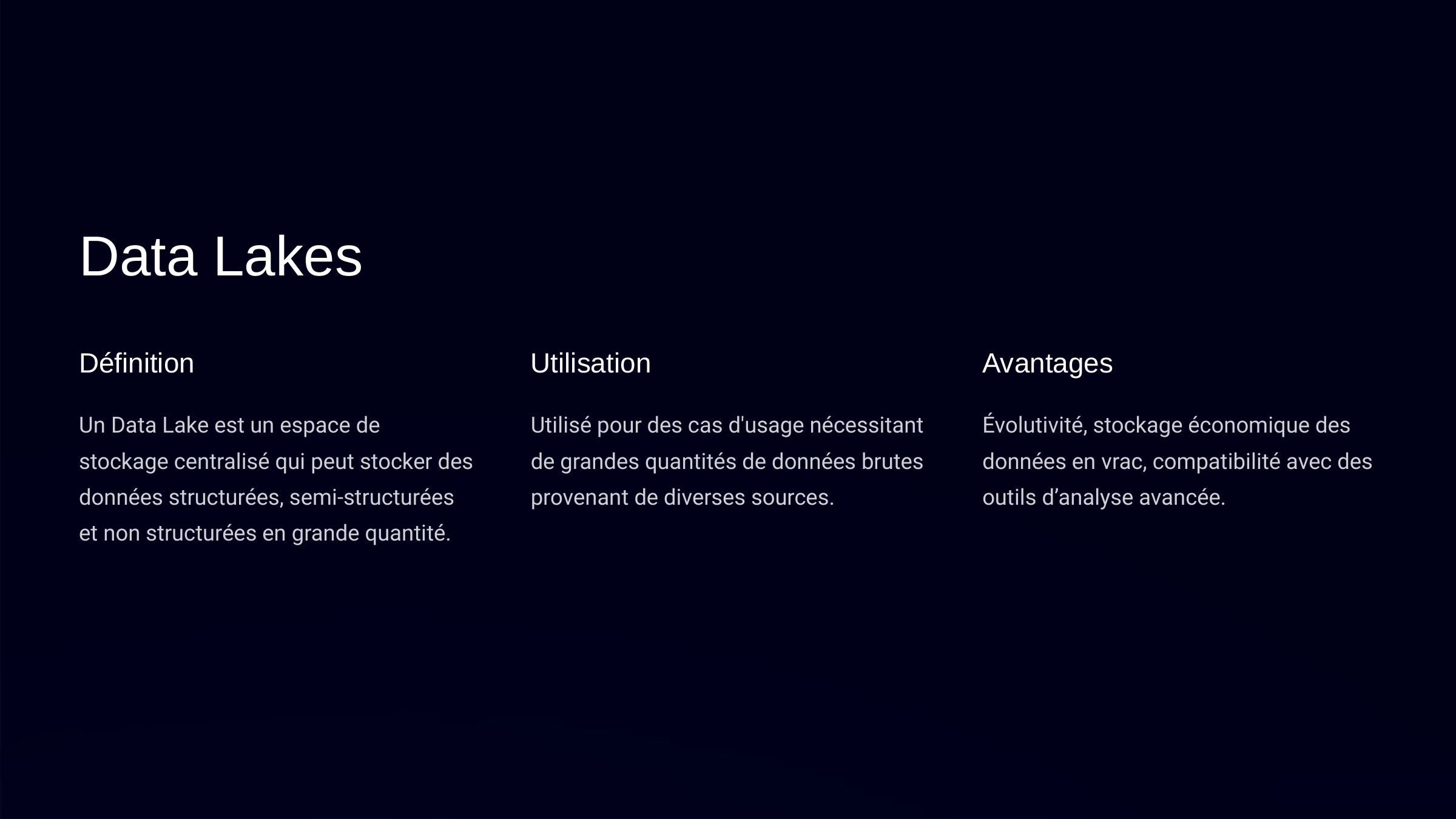

Data Lakes
Définition
Utilisation
Avantages
Un Data Lake est un espace de stockage centralisé qui peut stocker des données structurées, semi-structurées et non structurées en grande quantité.
Utilisé pour des cas d'usage nécessitant de grandes quantités de données brutes provenant de diverses sources.
Évolutivité, stockage économique des données en vrac, compatibilité avec des outils d’analyse avancée.